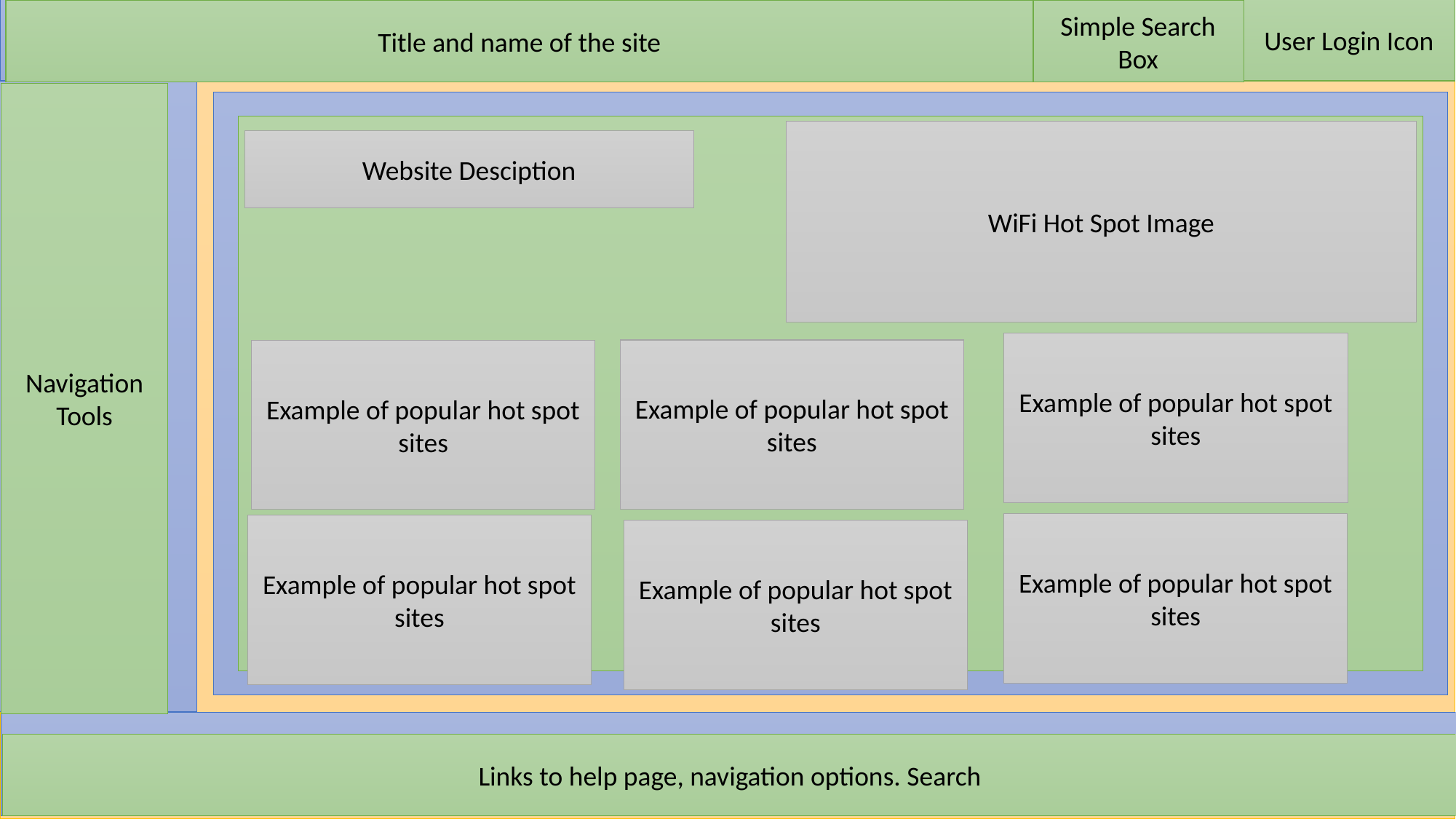

White Space
Header
User Login Icon
Title and name of the site
Simple Search Box
Left Side bar
Navigation Tools
Navigation Tools
Right Side bar
Main Page
Welcome Screen
WiFi Hot Spot Image
Website Desciption
Example of popular hot spot sites
Example of popular hot spot sites
Example of popular hot spot sites
Example of popular hot spot sites
Example of popular hot spot sites
Example of popular hot spot sites
Footer
Links to help page, navigation options. Search